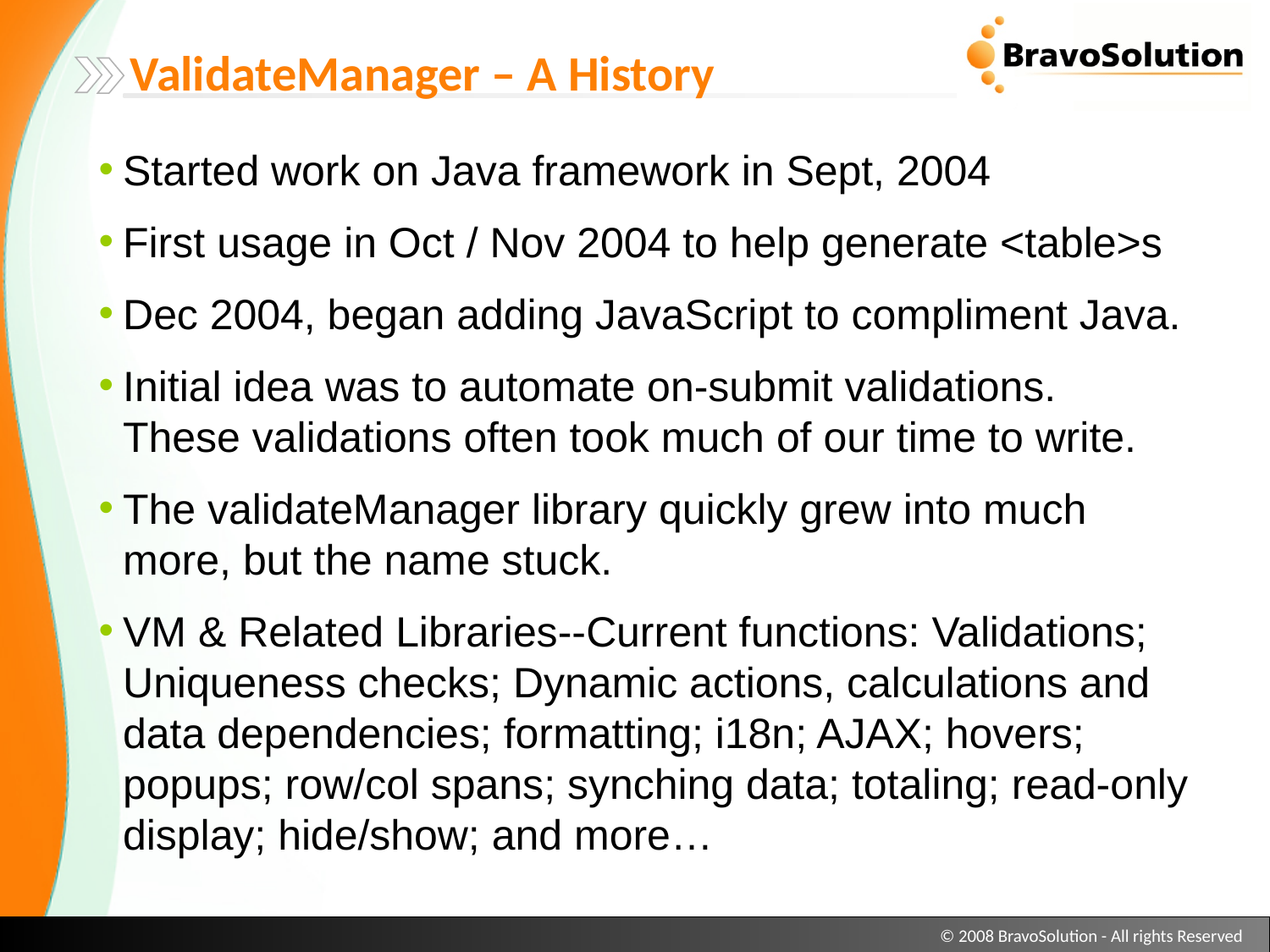

ValidateManager – A History

Started work on Java framework in Sept, 2004
First usage in Oct / Nov 2004 to help generate <table>s
Dec 2004, began adding JavaScript to compliment Java.
Initial idea was to automate on-submit validations.
These validations often took much of our time to write.
The validateManager library quickly grew into much more, but the name stuck.
VM & Related Libraries--Current functions: Validations; Uniqueness checks; Dynamic actions, calculations and data dependencies; formatting; i18n; AJAX; hovers; popups; row/col spans; synching data; totaling; read-only display; hide/show; and more…